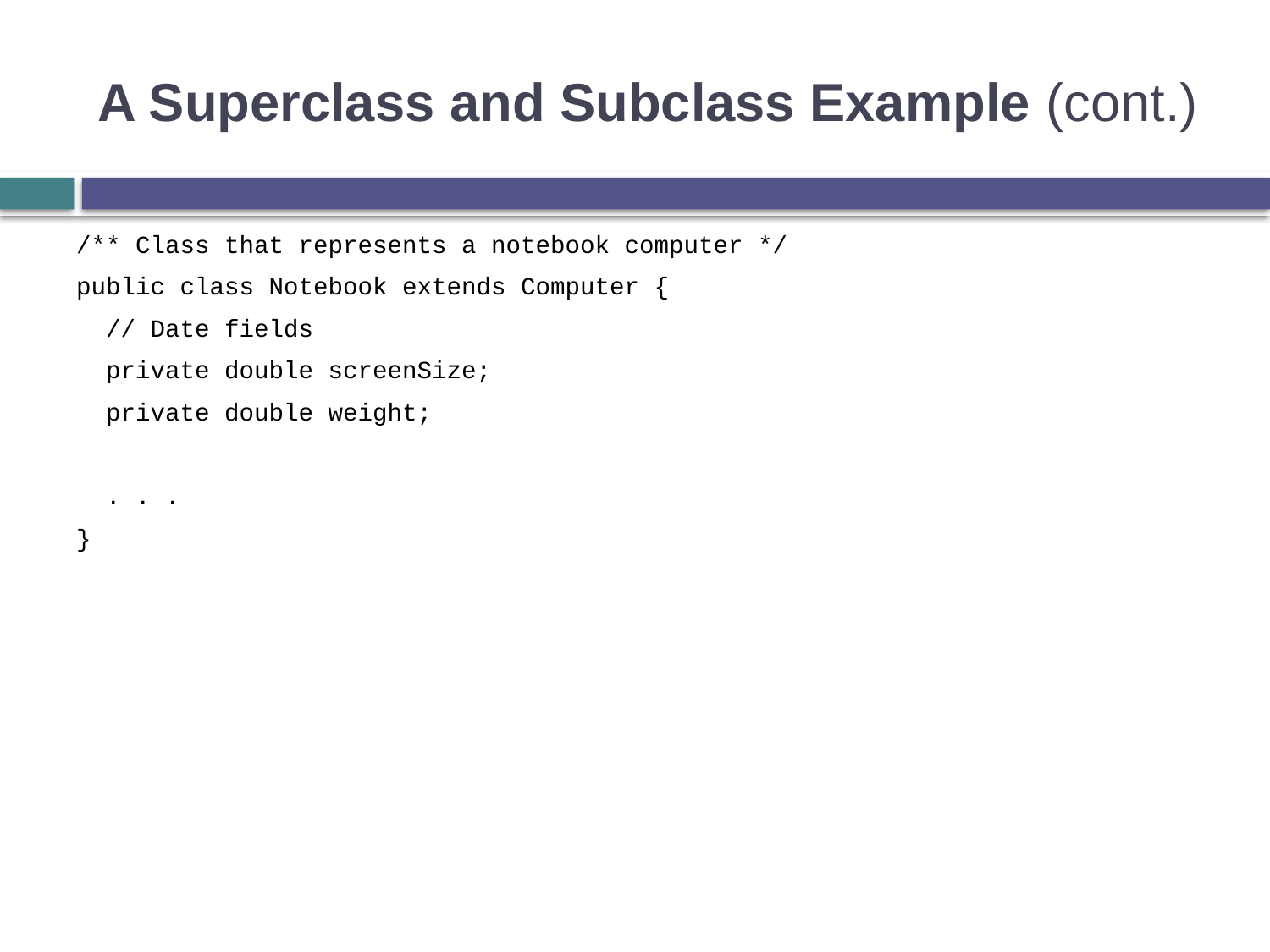

# A Superclass and Subclass Example (cont.)
/** Class that represents a notebook computer */
public class Notebook extends Computer {
  // Date fields
  private double screenSize;
  private double weight;

  . . .
}